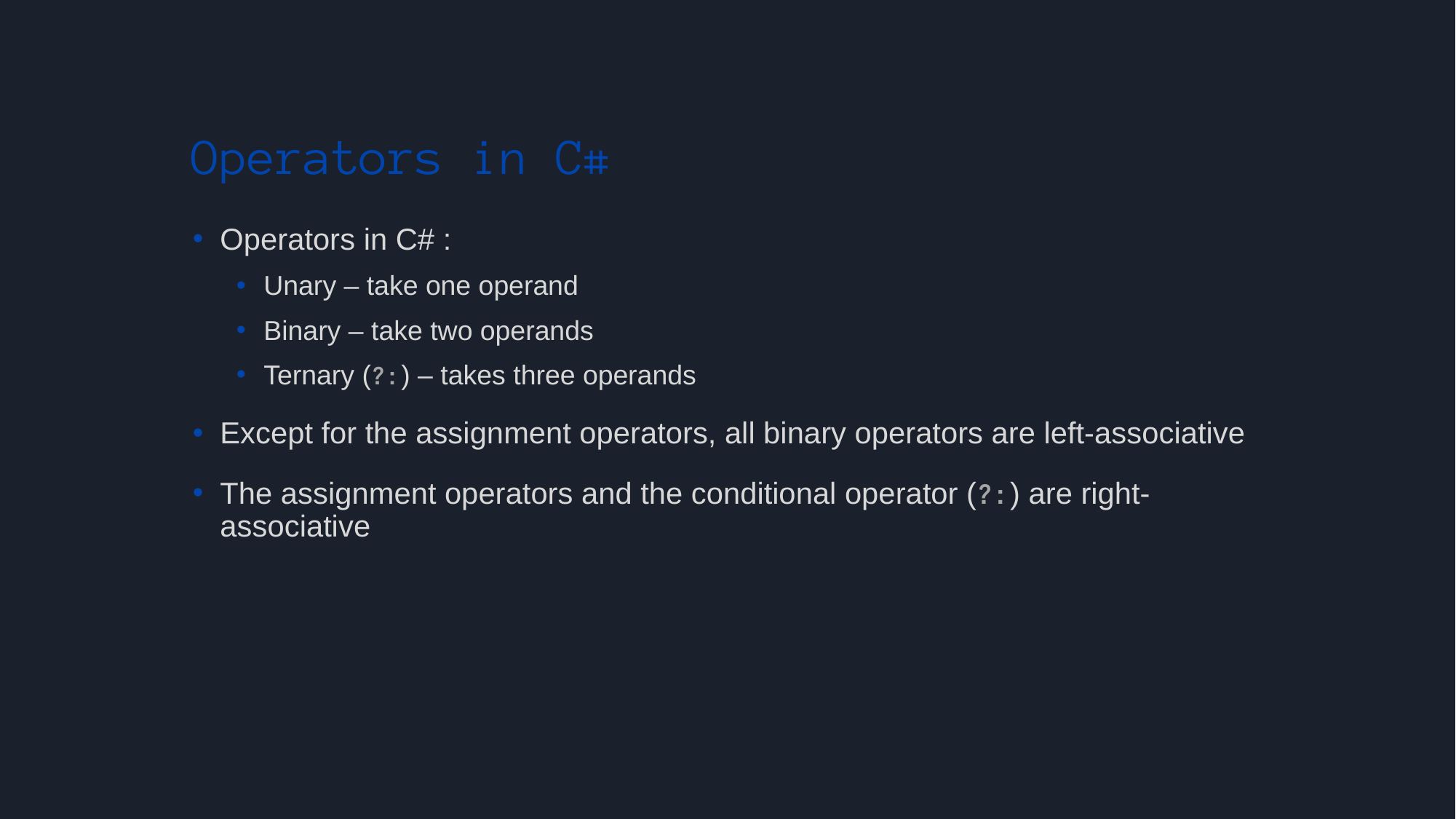

# Operators in C#
Operators in C# :
Unary – take one operand
Binary – take two operands
Ternary (?:) – takes three operands
Except for the assignment operators, all binary operators are left-associative
The assignment operators and the conditional operator (?:) are right-associative